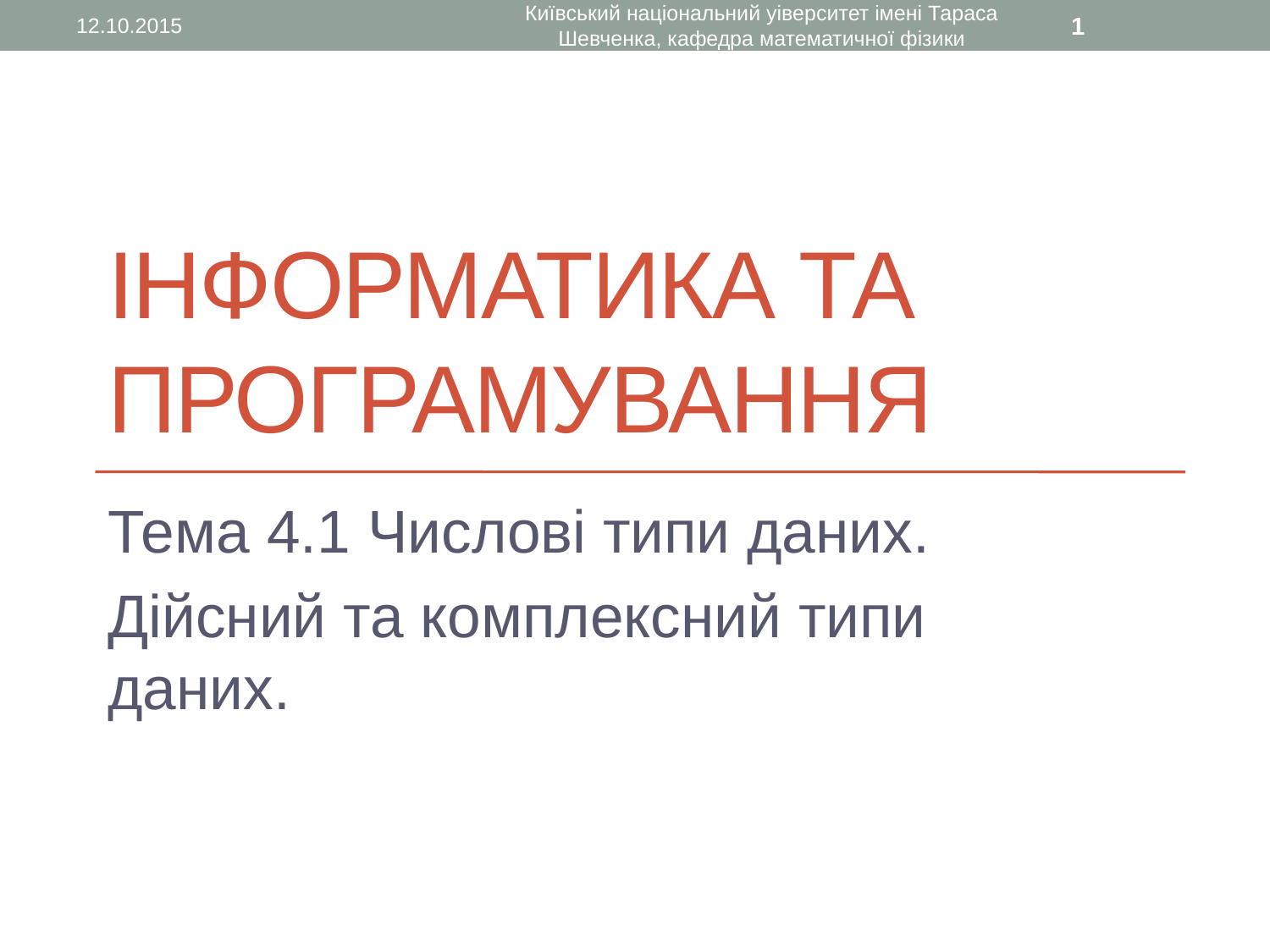

12.10.2015
Київський національний уіверситет імені Тараса Шевченка, кафедра математичної фізики
1
# Інформатика та програмування
Тема 4.1 Числові типи даних.
Дійсний та комплексний типи даних.